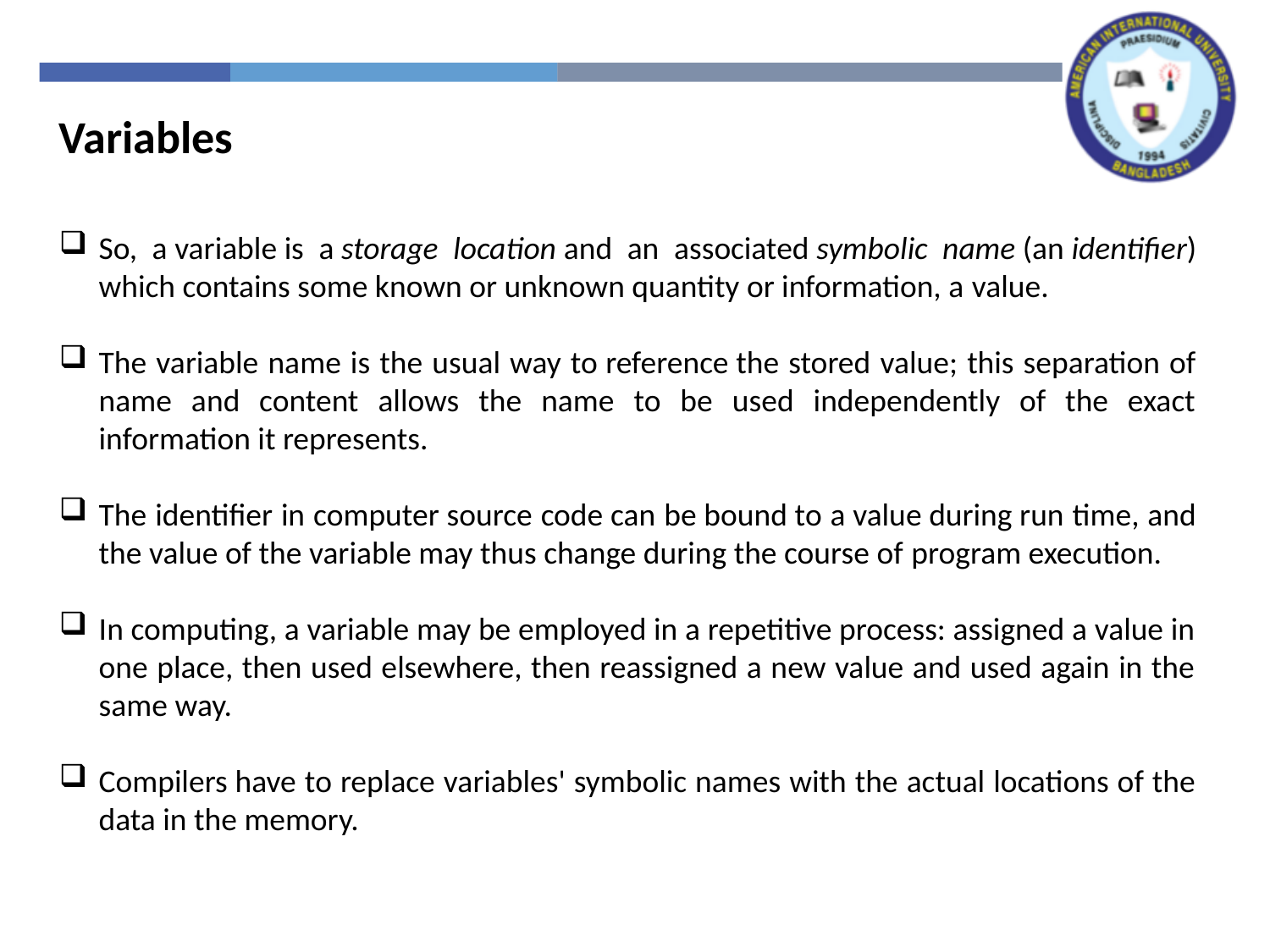

Variables
So, a variable is a storage location and an associated symbolic name (an identifier) which contains some known or unknown quantity or information, a value.

The variable name is the usual way to reference the stored value; this separation of name and content allows the name to be used independently of the exact information it represents.

The identifier in computer source code can be bound to a value during run time, and the value of the variable may thus change during the course of program execution.

In computing, a variable may be employed in a repetitive process: assigned a value in one place, then used elsewhere, then reassigned a new value and used again in the same way.

Compilers have to replace variables' symbolic names with the actual locations of the data in the memory.